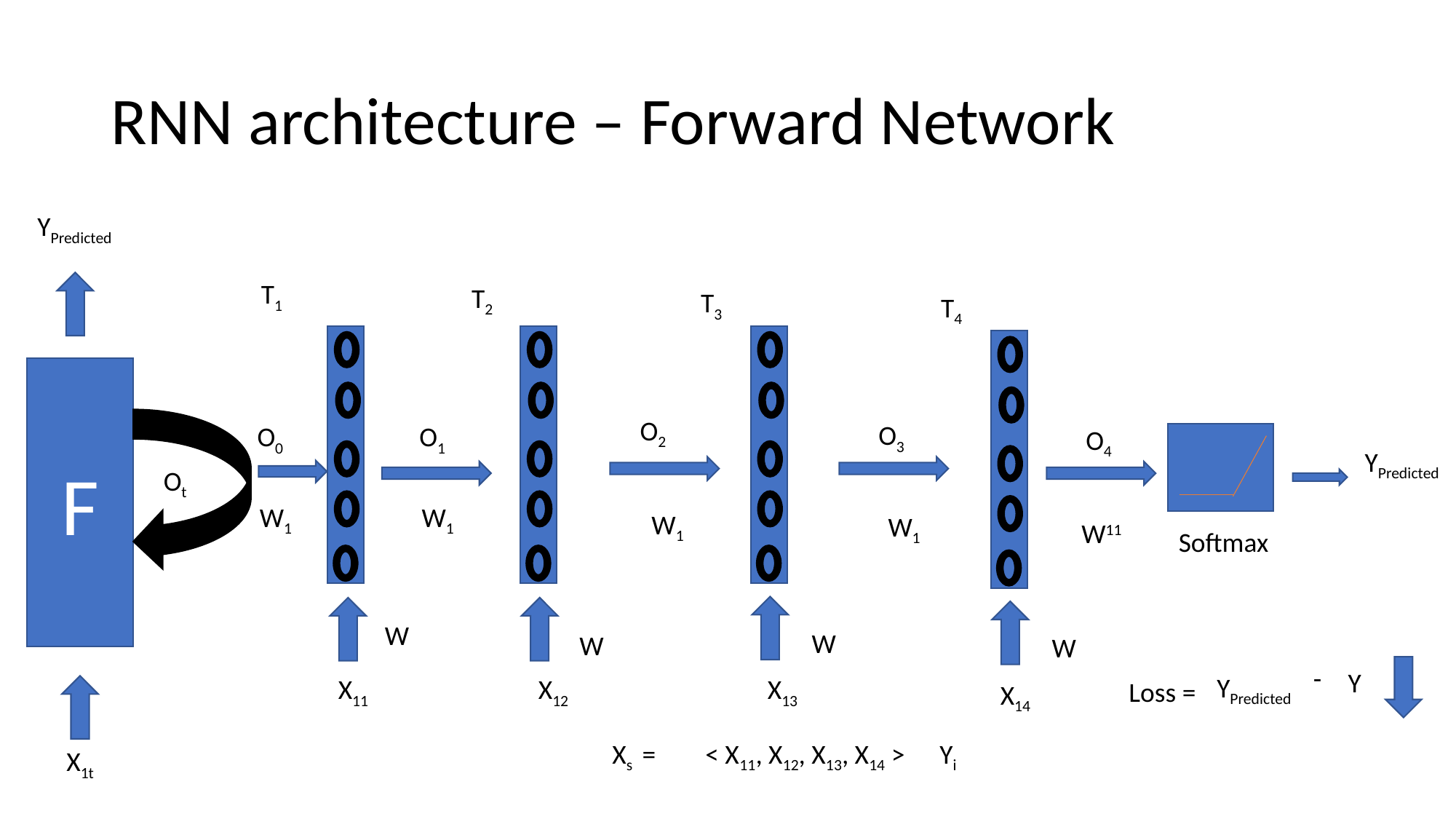

# RNN architecture – Forward Network
YPredicted
T1

T2
T3
T4

F

O2

O3
O0
O1
O4

YPredicted

Ot

W1
W1

W1
W1
W11
Softmax

W
W
W
W
-

Y
YPredicted
X11
X12
X13
Loss =
X14

Xs  =        < X11, X12, X13, X14 > 	Yi
X1t